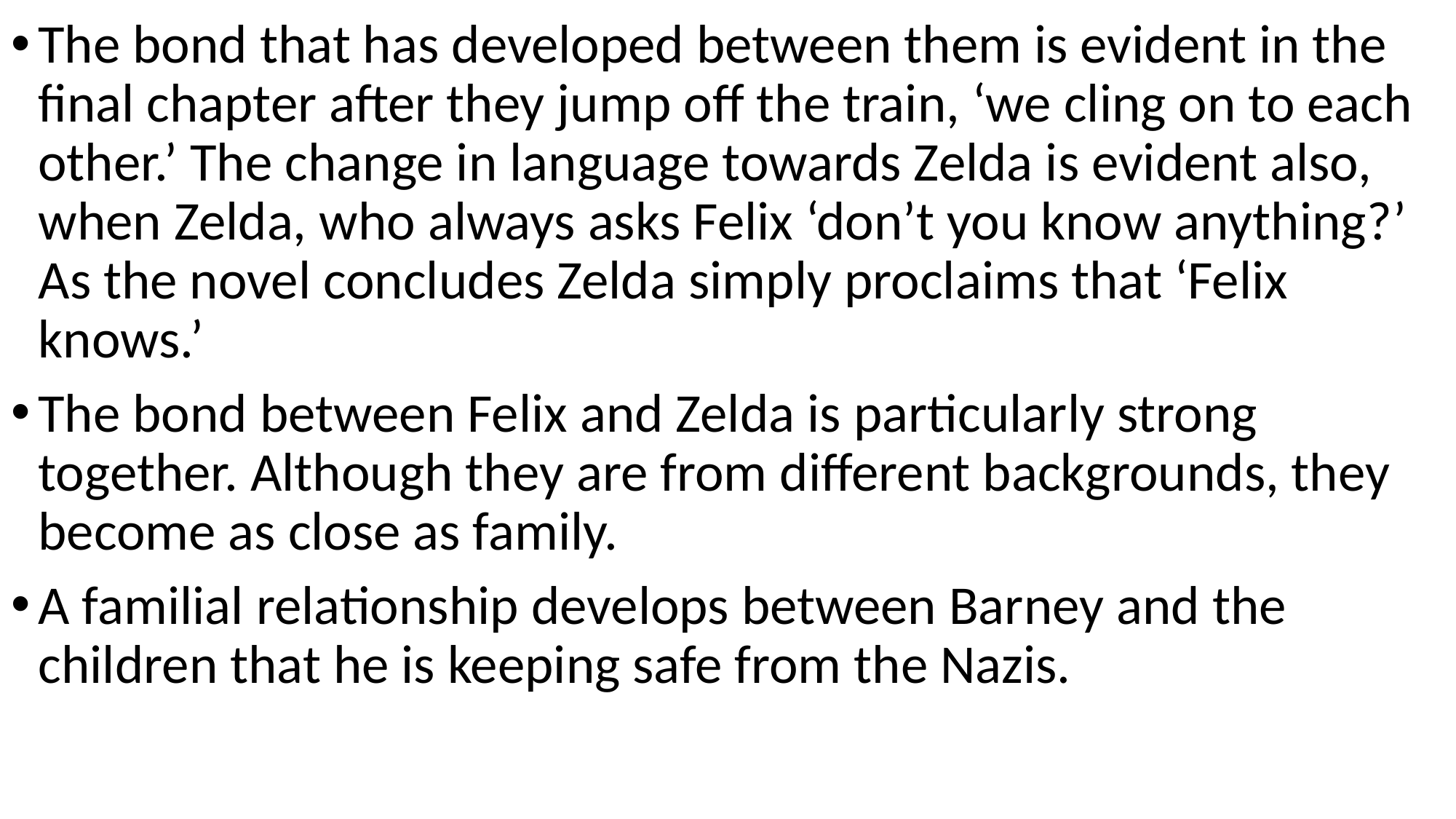

The bond that has developed between them is evident in the final chapter after they jump off the train, ‘we cling on to each other.’ The change in language towards Zelda is evident also, when Zelda, who always asks Felix ‘don’t you know anything?’ As the novel concludes Zelda simply proclaims that ‘Felix knows.’
The bond between Felix and Zelda is particularly strong together. Although they are from different backgrounds, they become as close as family.
A familial relationship develops between Barney and the children that he is keeping safe from the Nazis.